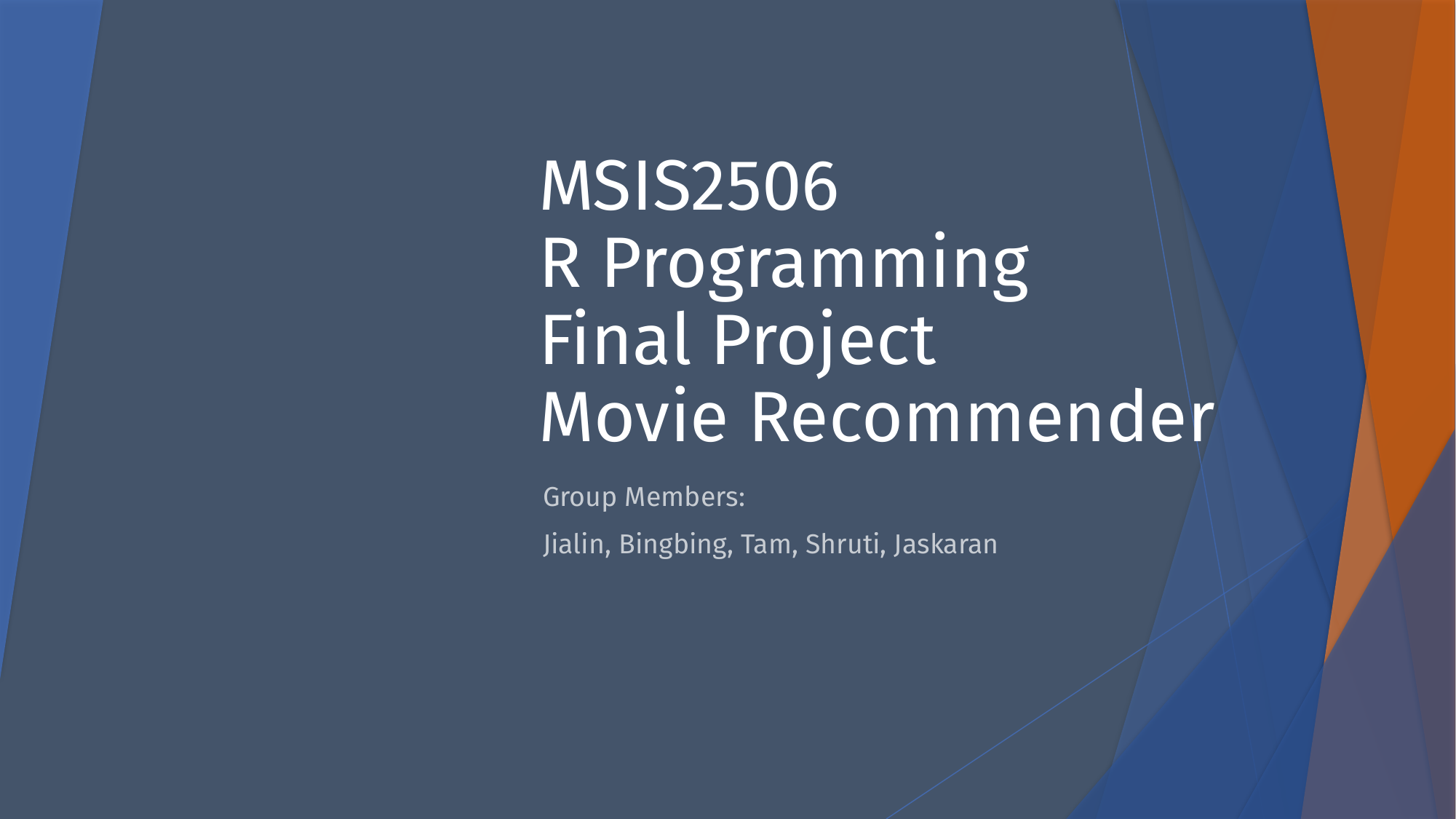

# MSIS2506 R Programming Final Project Movie Recommender
Group Members:
Jialin, Bingbing, Tam, Shruti, Jaskaran